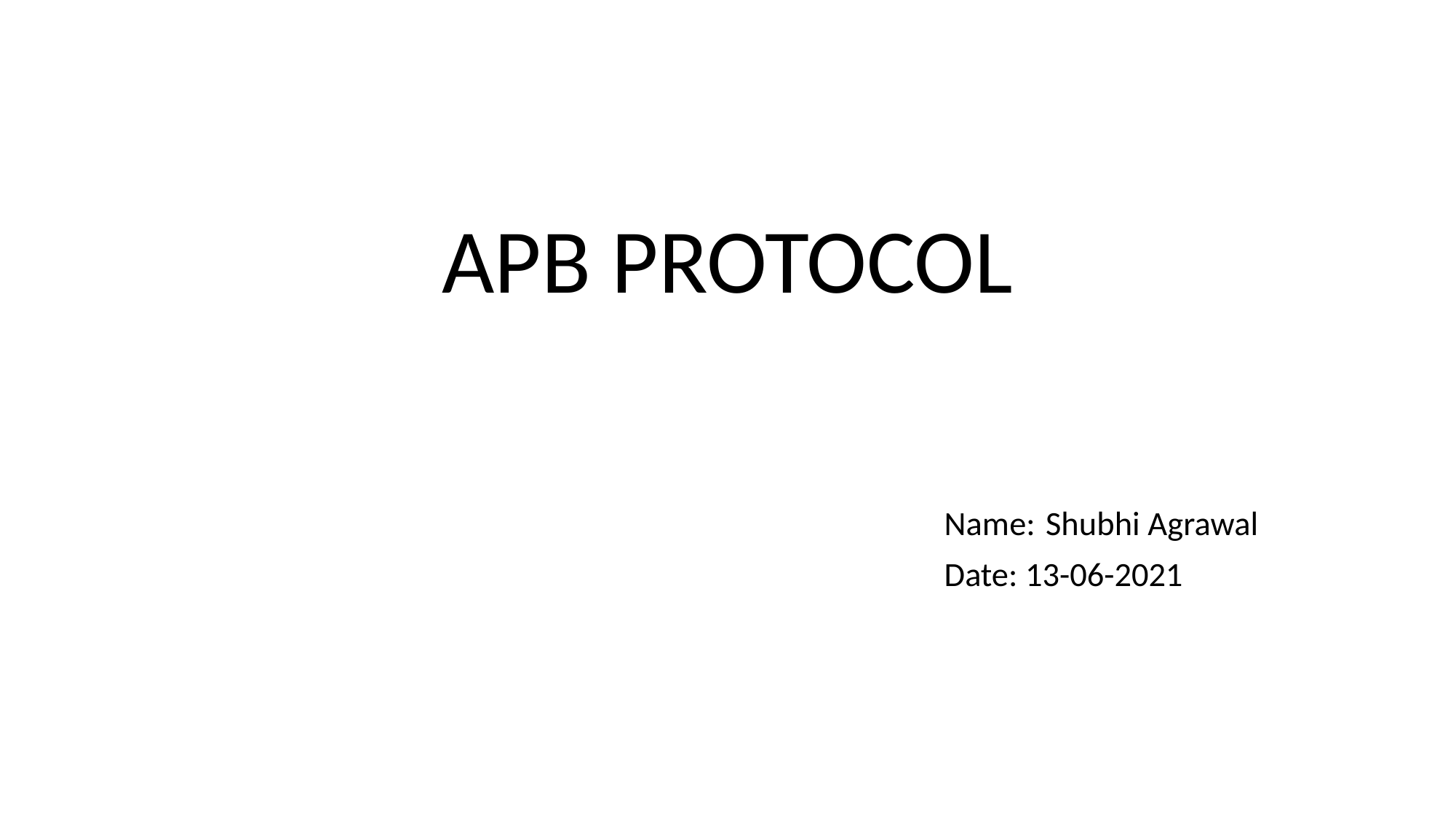

# APB PROTOCOL
Name: 	Shubhi Agrawal
Date: 13-06-2021